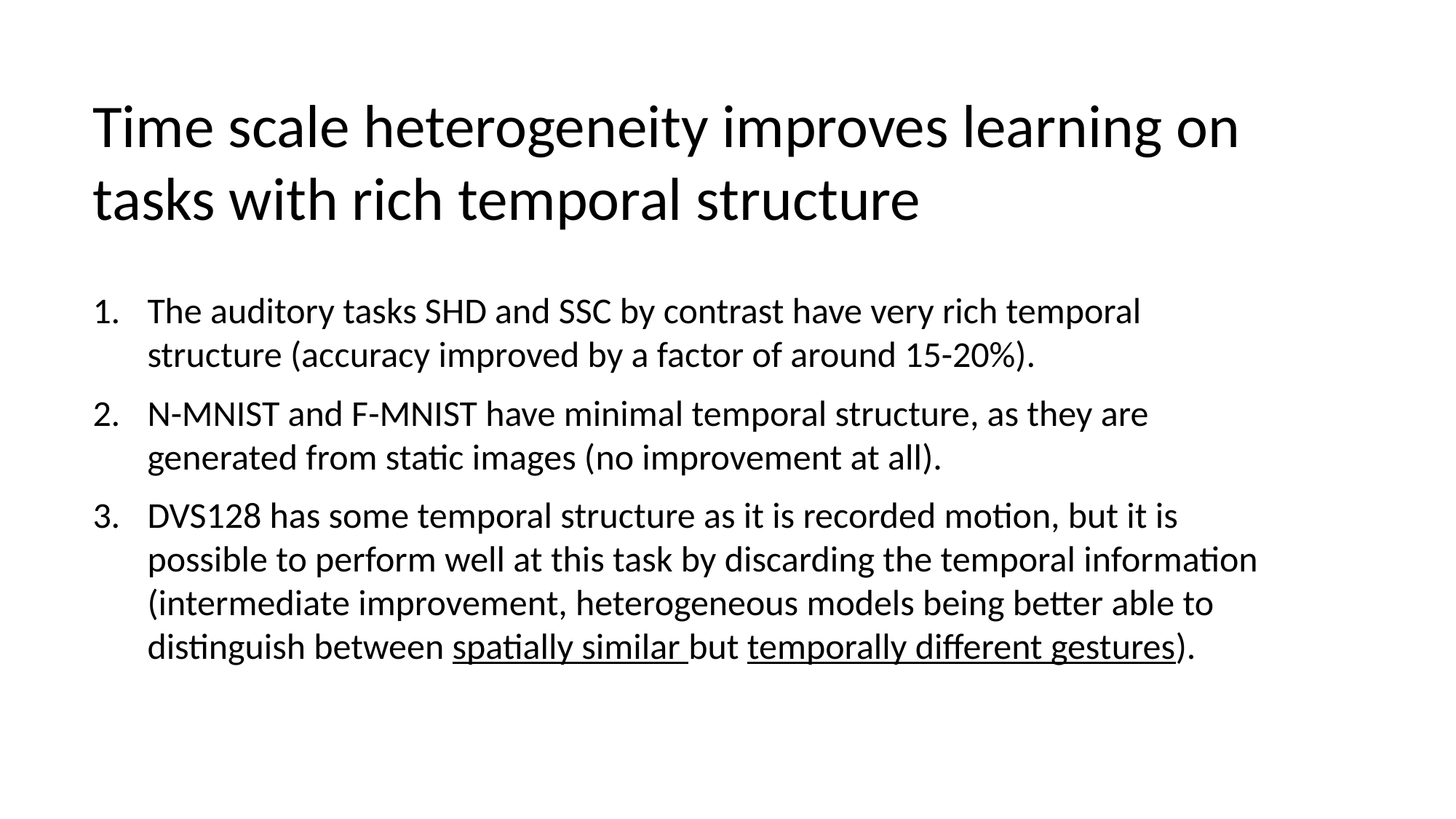

# Time scale heterogeneity improves learning on tasks with rich temporal structure
The auditory tasks SHD and SSC by contrast have very rich temporal structure (accuracy improved by a factor of around 15-20%).
N-MNIST and F-MNIST have minimal temporal structure, as they are generated from static images (no improvement at all).
DVS128 has some temporal structure as it is recorded motion, but it is possible to perform well at this task by discarding the temporal information (intermediate improvement, heterogeneous models being better able to distinguish between spatially similar but temporally different gestures).